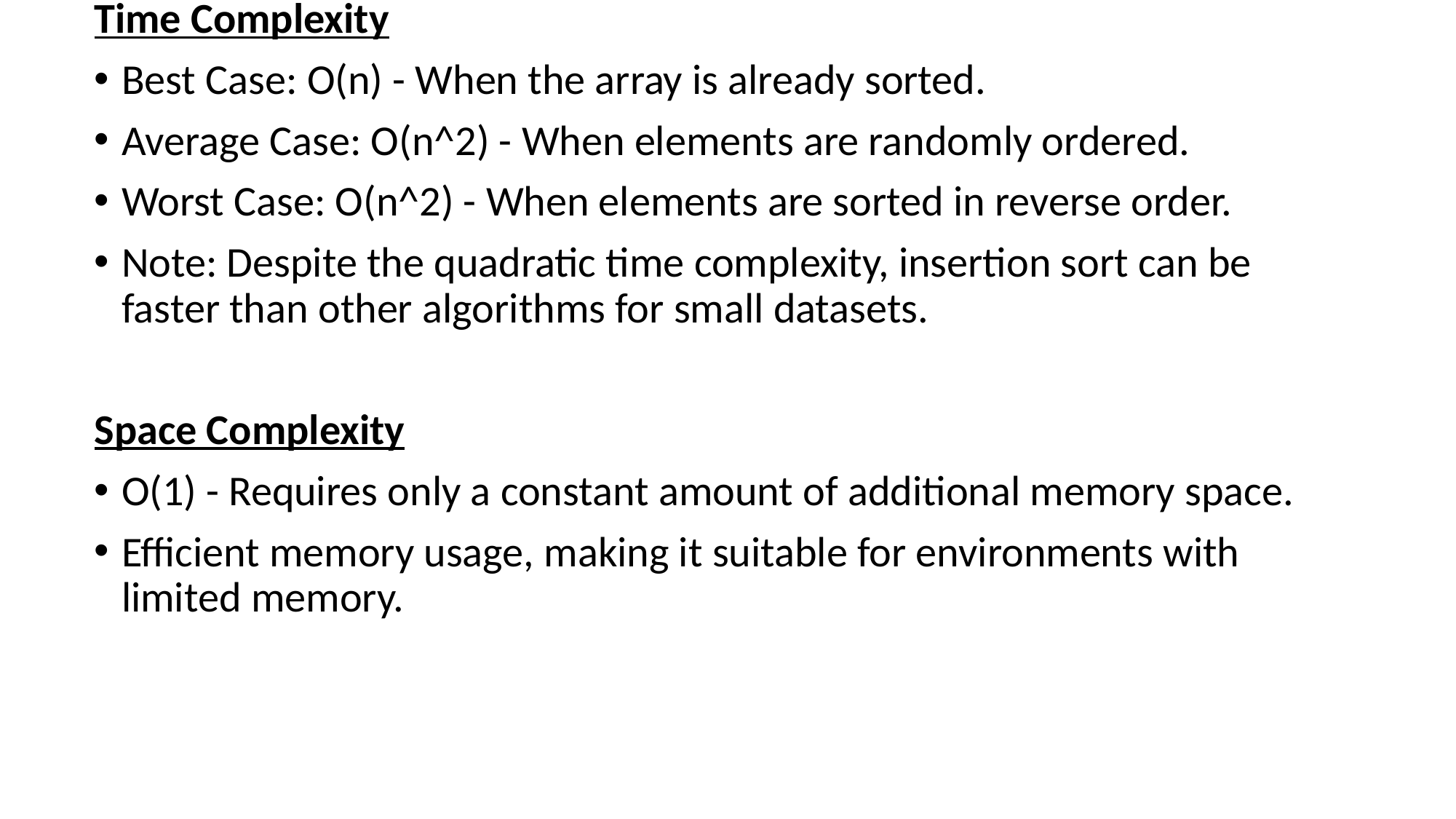

Time Complexity
Best Case: O(n) - When the array is already sorted.
Average Case: O(n^2) - When elements are randomly ordered.
Worst Case: O(n^2) - When elements are sorted in reverse order.
Note: Despite the quadratic time complexity, insertion sort can be faster than other algorithms for small datasets.

Space Complexity
O(1) - Requires only a constant amount of additional memory space.
Efficient memory usage, making it suitable for environments with limited memory.